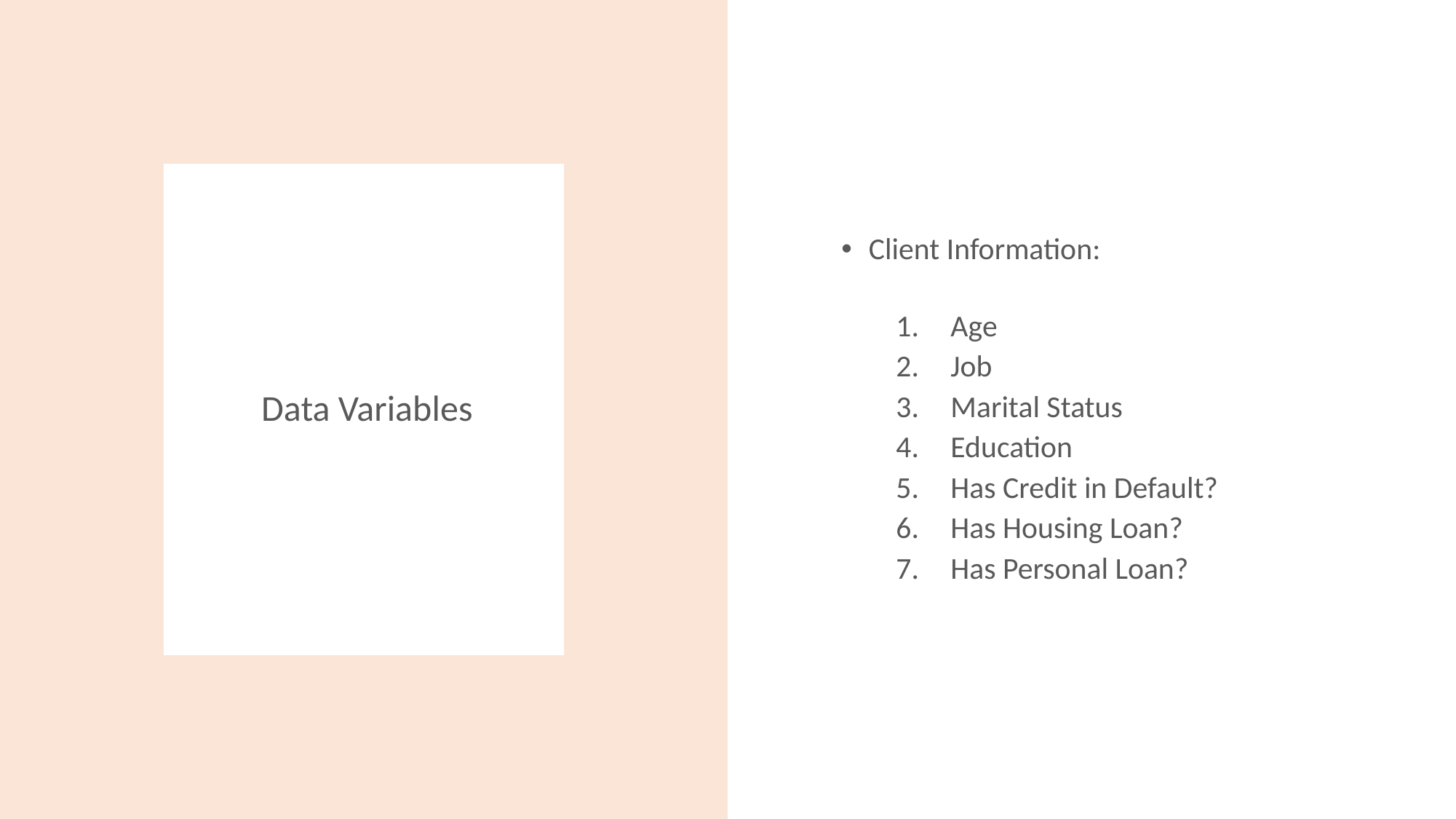

Client Information:
Age
Job
Marital Status
Education
Has Credit in Default?
Has Housing Loan?
Has Personal Loan?

# Data Variables